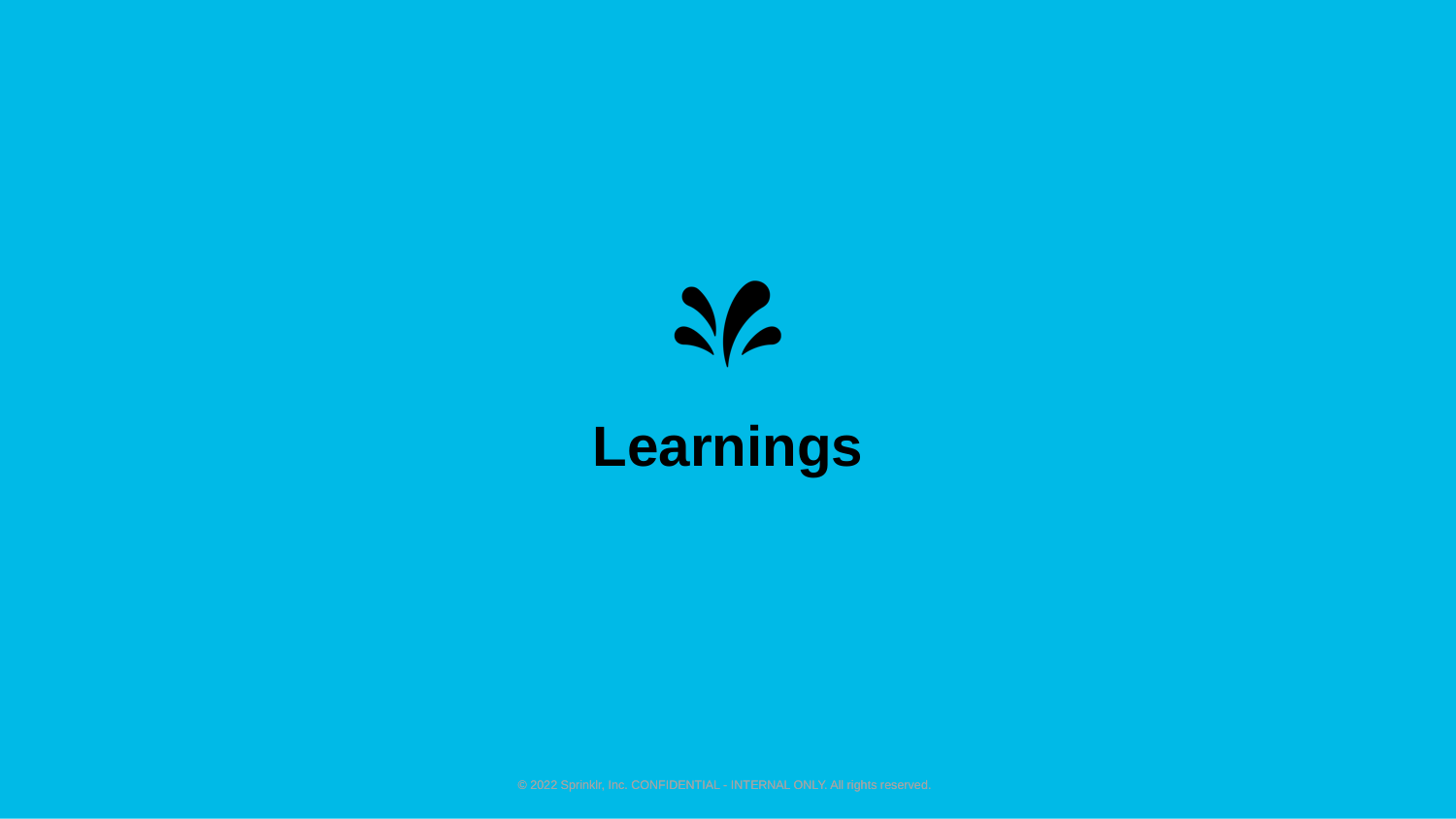

# Learnings
© 2022 Sprinklr, Inc. CONFIDENTIAL - INTERNAL ONLY. All rights reserved.
© 2022 Sprinklr, Inc. CONFIDENTIAL - INTERNAL ONLY. All rights reserved.